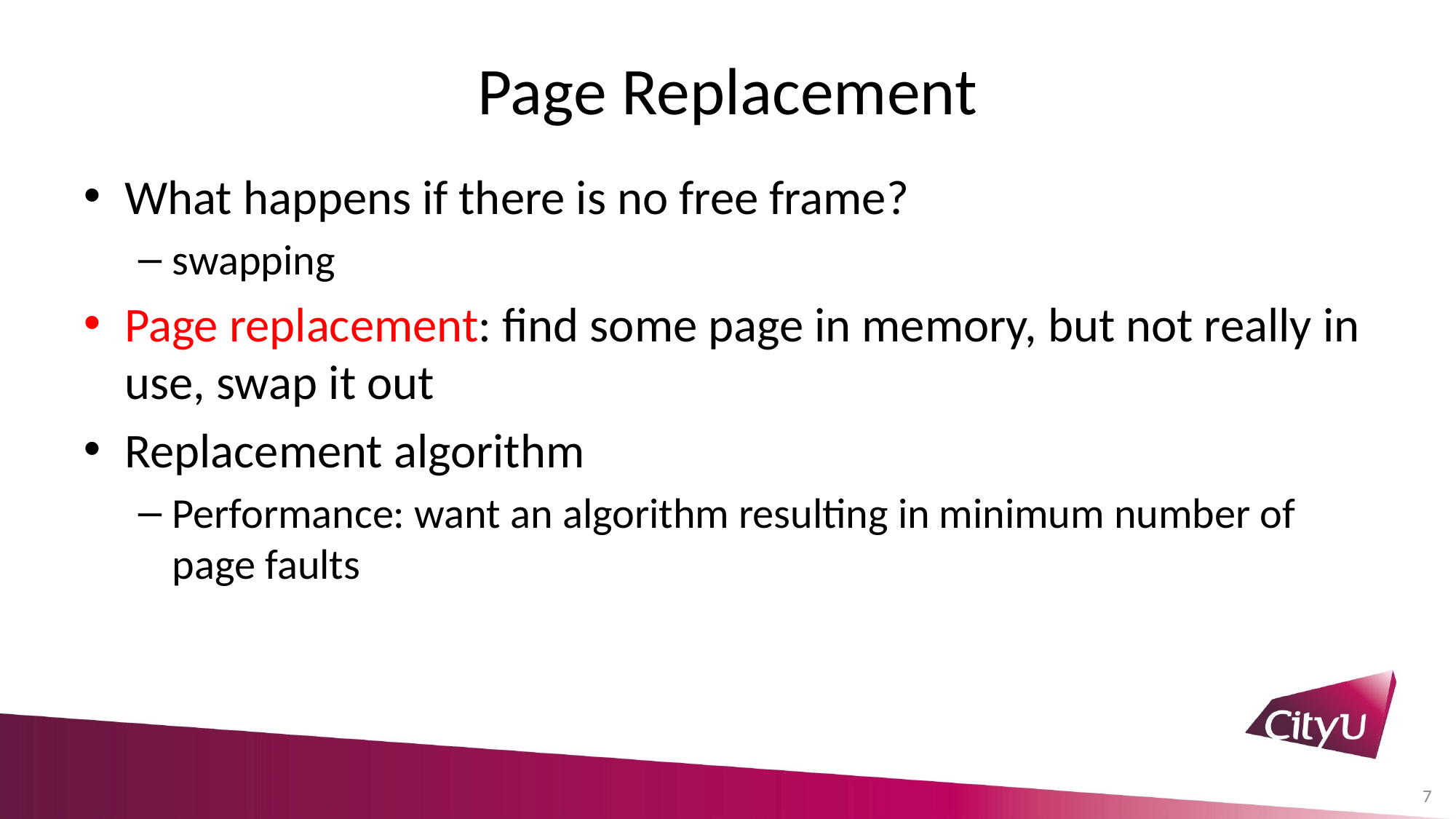

# Page Replacement
What happens if there is no free frame?
swapping
Page replacement: find some page in memory, but not really in use, swap it out
Replacement algorithm
Performance: want an algorithm resulting in minimum number of page faults

7